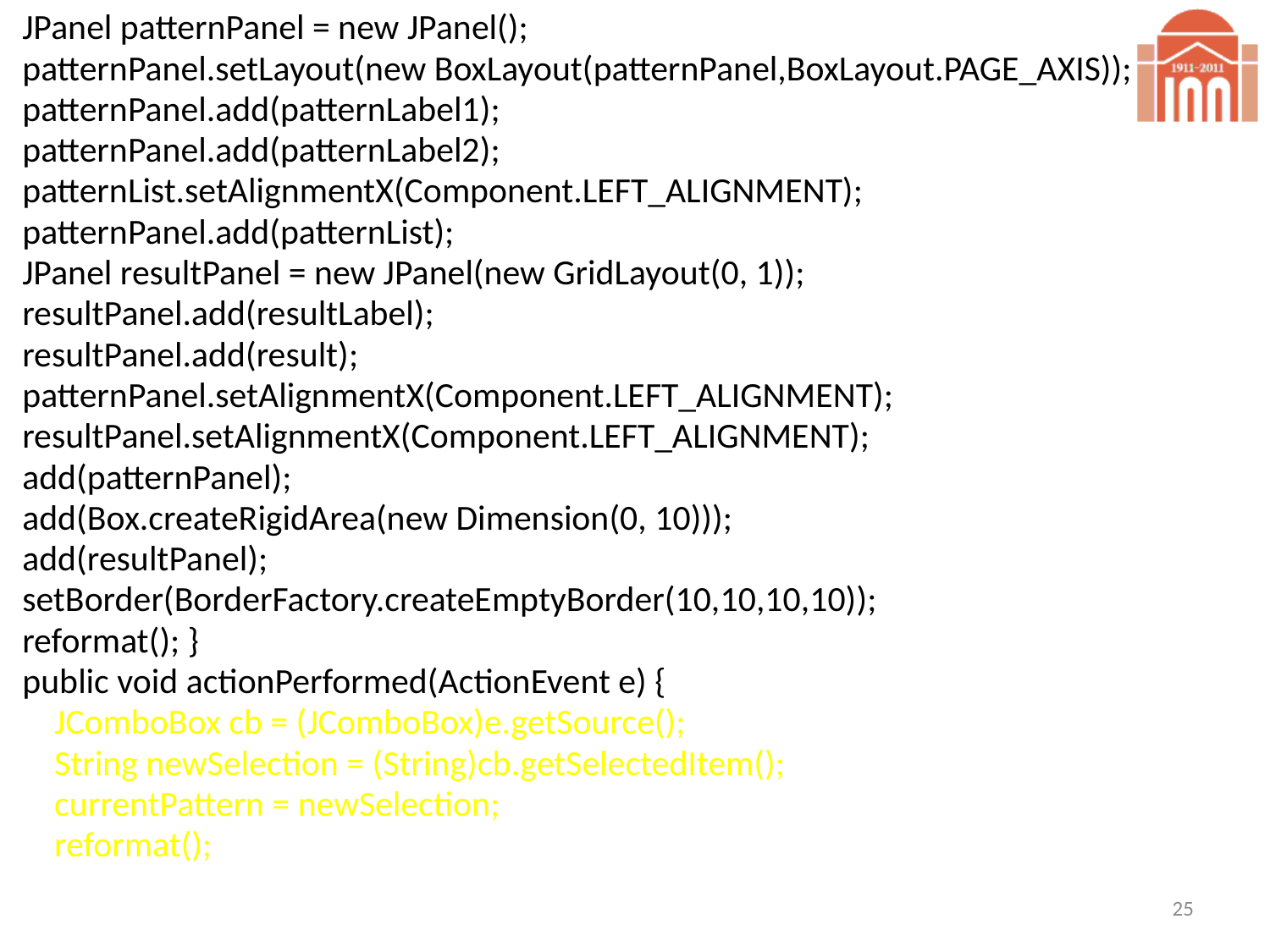

JPanel patternPanel = new JPanel();
        patternPanel.setLayout(new BoxLayout(patternPanel,BoxLayout.PAGE_AXIS));
        patternPanel.add(patternLabel1);
        patternPanel.add(patternLabel2);
        patternList.setAlignmentX(Component.LEFT_ALIGNMENT);
        patternPanel.add(patternList);
        JPanel resultPanel = new JPanel(new GridLayout(0, 1));
        resultPanel.add(resultLabel);
        resultPanel.add(result);
        patternPanel.setAlignmentX(Component.LEFT_ALIGNMENT);
        resultPanel.setAlignmentX(Component.LEFT_ALIGNMENT);
        add(patternPanel);
        add(Box.createRigidArea(new Dimension(0, 10)));
        add(resultPanel);
        setBorder(BorderFactory.createEmptyBorder(10,10,10,10));
        reformat(); }
        public void actionPerformed(ActionEvent e) {
            JComboBox cb = (JComboBox)e.getSource();
            String newSelection = (String)cb.getSelectedItem();
            currentPattern = newSelection;
            reformat();
    }
25